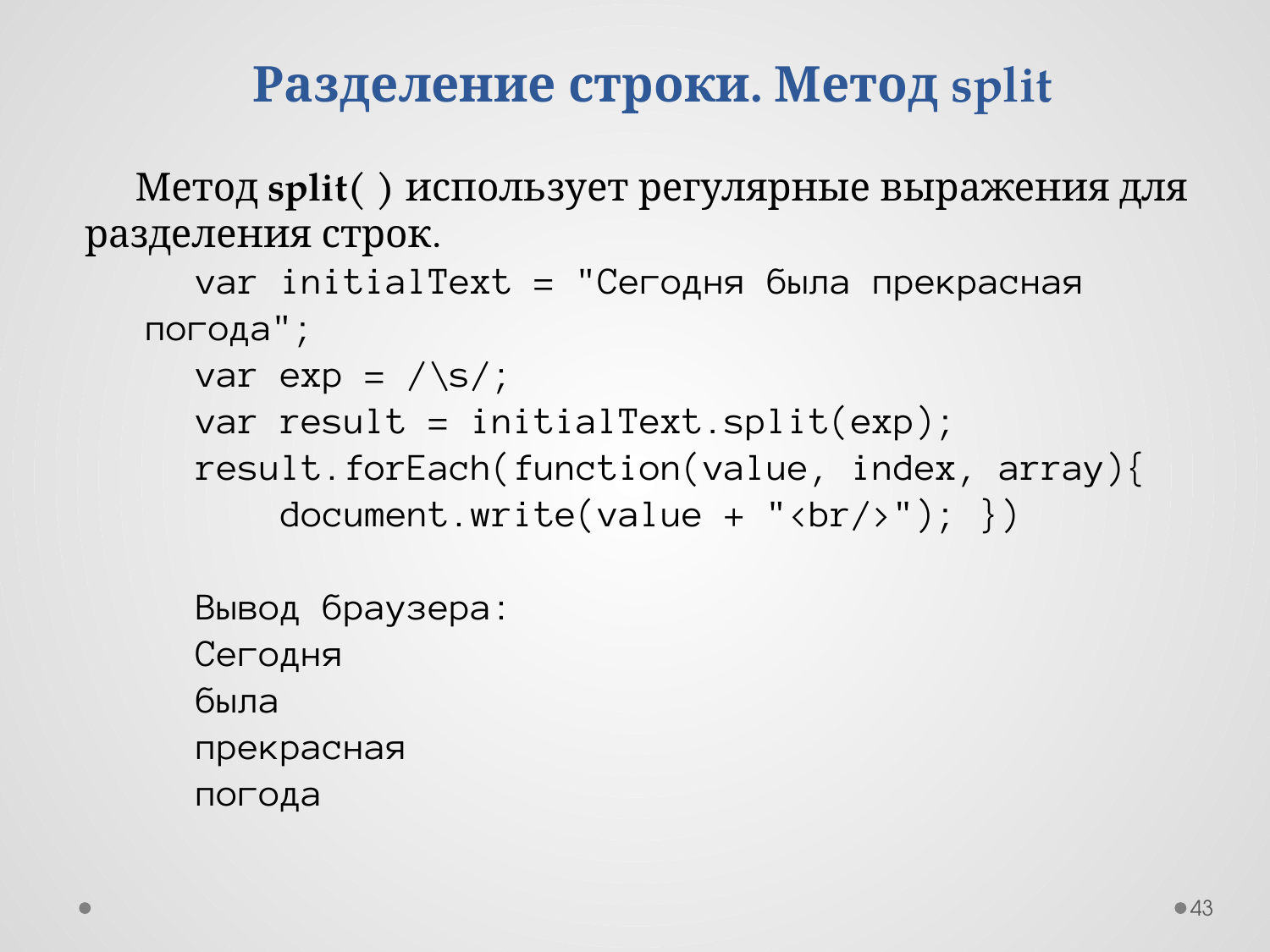

Разделение строки. Метод split
Метод split( ) использует регулярные выражения для разделения строк.
var initialText = "Сегодня была прекрасная погода";
var exp = /\s/;
var result = initialText.split(exp);
result.forEach(function(value, index, array){
    document.write(value + "<br/>"); })

Вывод браузера:
Сегодня
была
прекрасная
погода

43